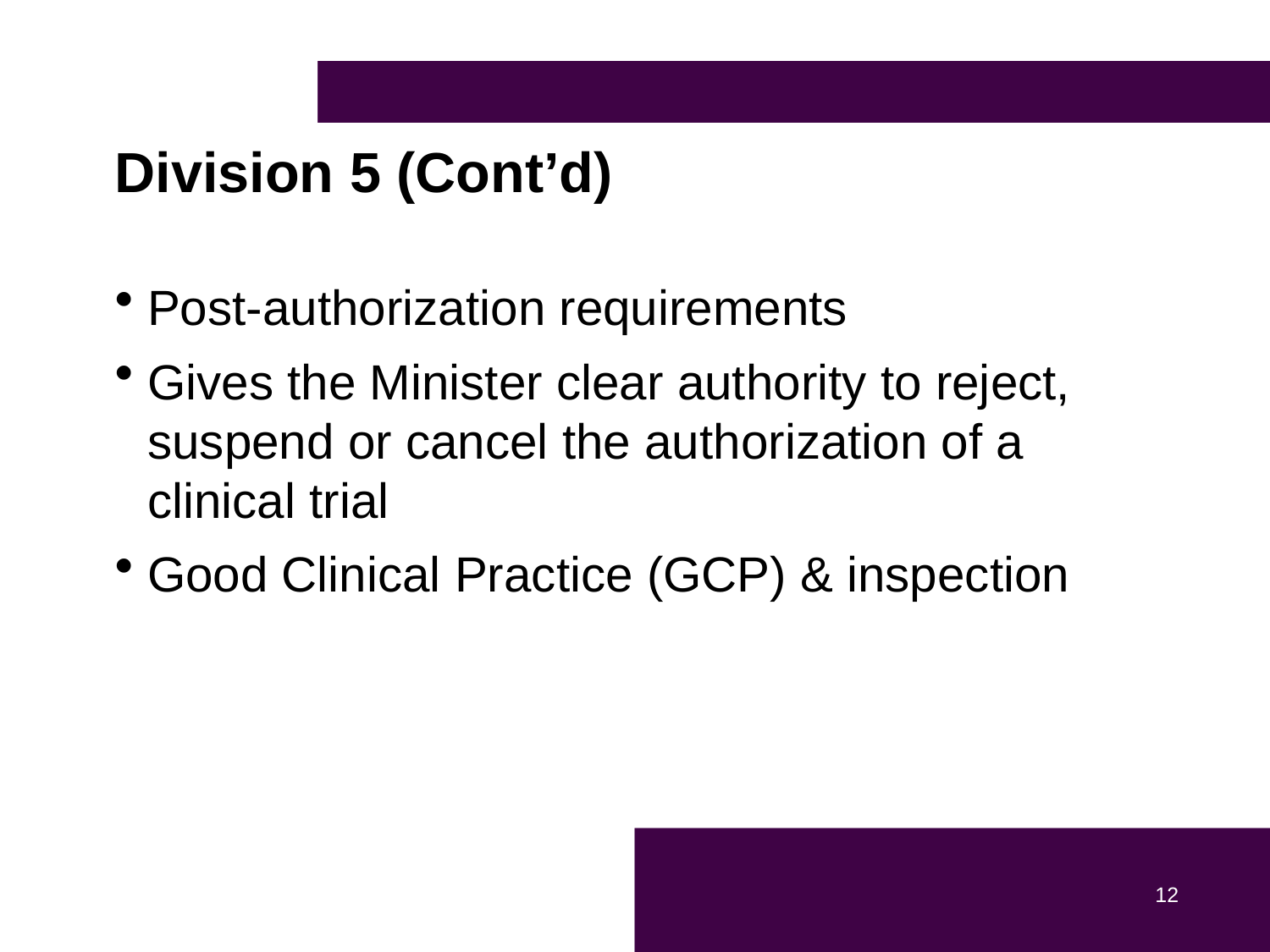

# Division 5 (Cont’d)
Post-authorization requirements
Gives the Minister clear authority to reject, suspend or cancel the authorization of a clinical trial
Good Clinical Practice (GCP) & inspection

12